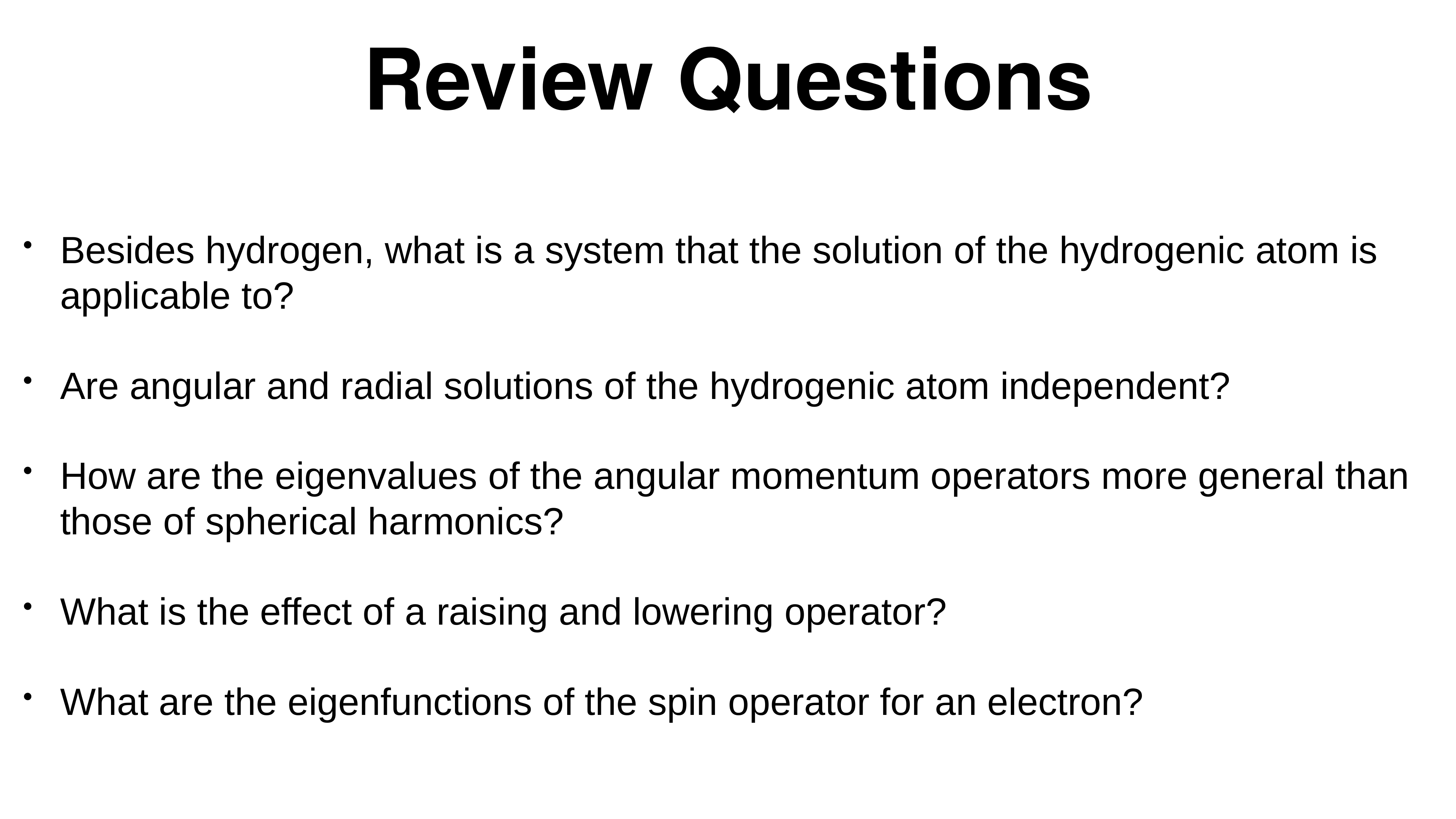

# Review Questions
Besides hydrogen, what is a system that the solution of the hydrogenic atom is applicable to?
Are angular and radial solutions of the hydrogenic atom independent?
How are the eigenvalues of the angular momentum operators more general than those of spherical harmonics?
What is the effect of a raising and lowering operator?
What are the eigenfunctions of the spin operator for an electron?
23